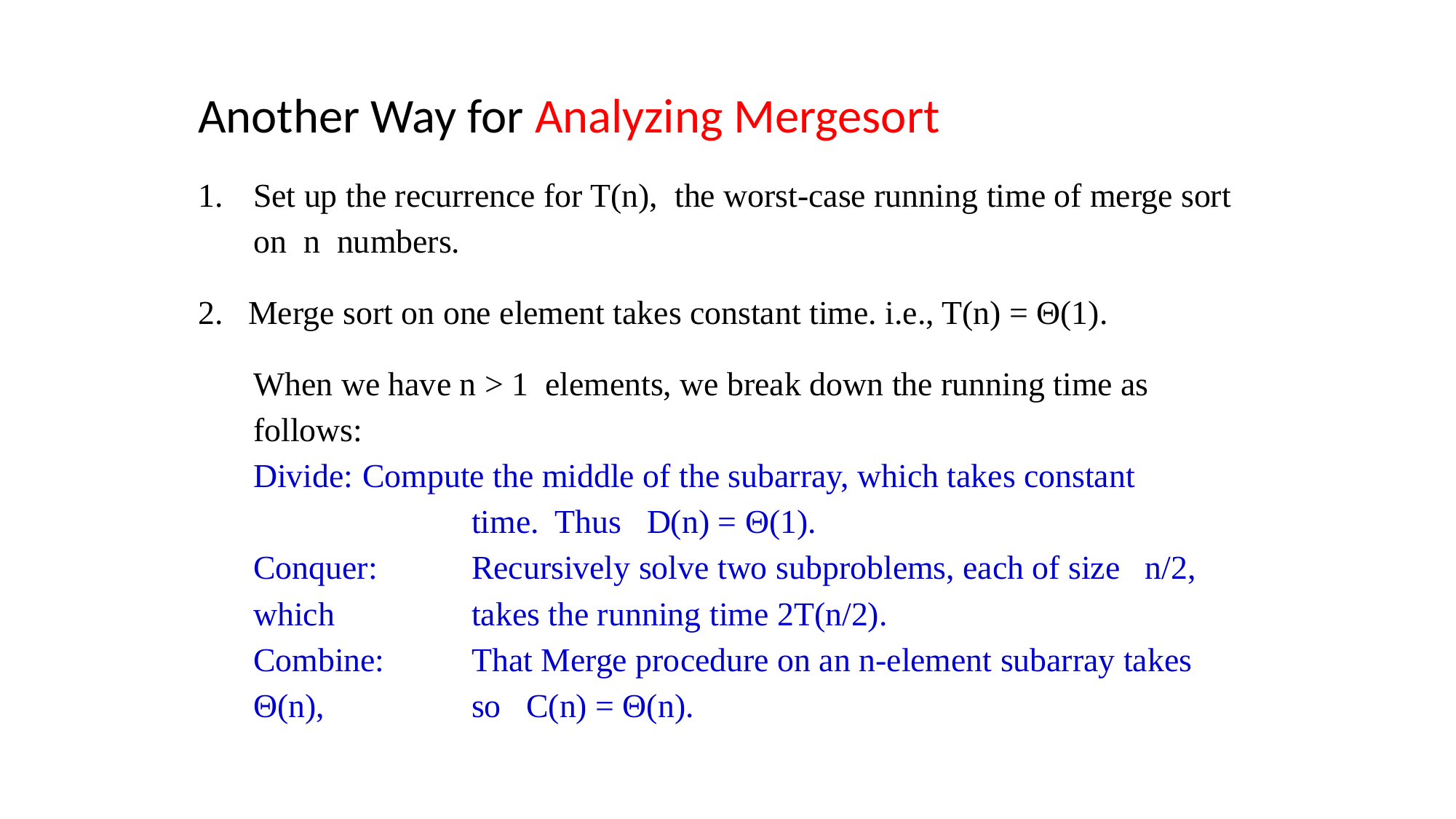

Another Way for Analyzing Mergesort

Set up the recurrence for T(n),  the worst-case running time of merge sort on  n  numbers.

2.   Merge sort on one element takes constant time. i.e., T(n) = Θ(1).

	When we have n > 1  elements, we break down the running time as follows:
	Divide: 	Compute the middle of the subarray, which takes constant 		time.  Thus   D(n) = Θ(1).
	Conquer: 	Recursively solve two subproblems, each of size   n/2, which 		takes the running time 2T(n/2).
	Combine:  	That Merge procedure on an n-element subarray takes Θ(n), 		so   C(n) = Θ(n).